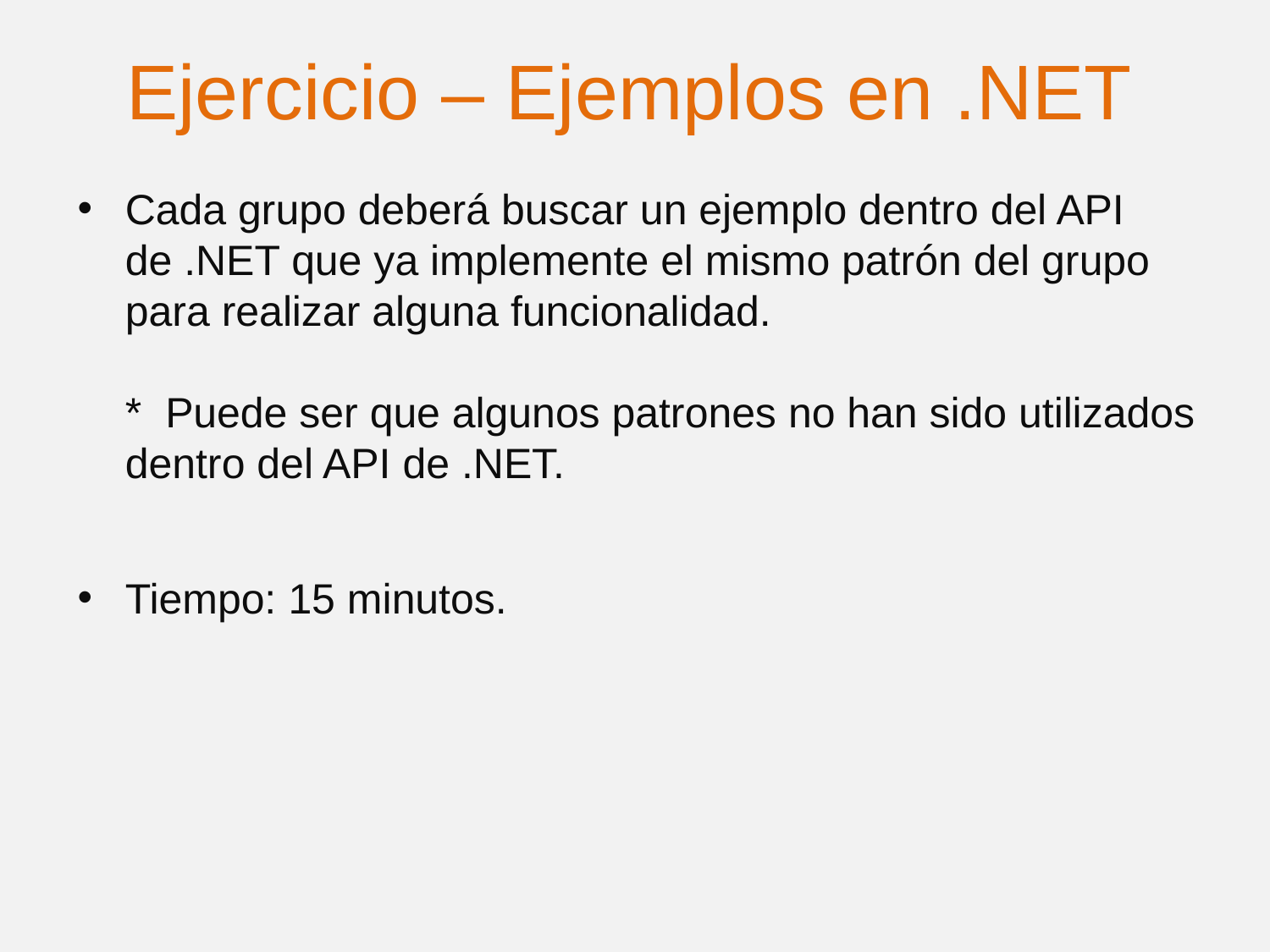

Ejercicio – Ejemplos en .NET
Cada grupo deberá buscar un ejemplo dentro del API de .NET que ya implemente el mismo patrón del grupo para realizar alguna funcionalidad.
*  Puede ser que algunos patrones no han sido utilizados dentro del API de .NET.

Tiempo: 15 minutos.